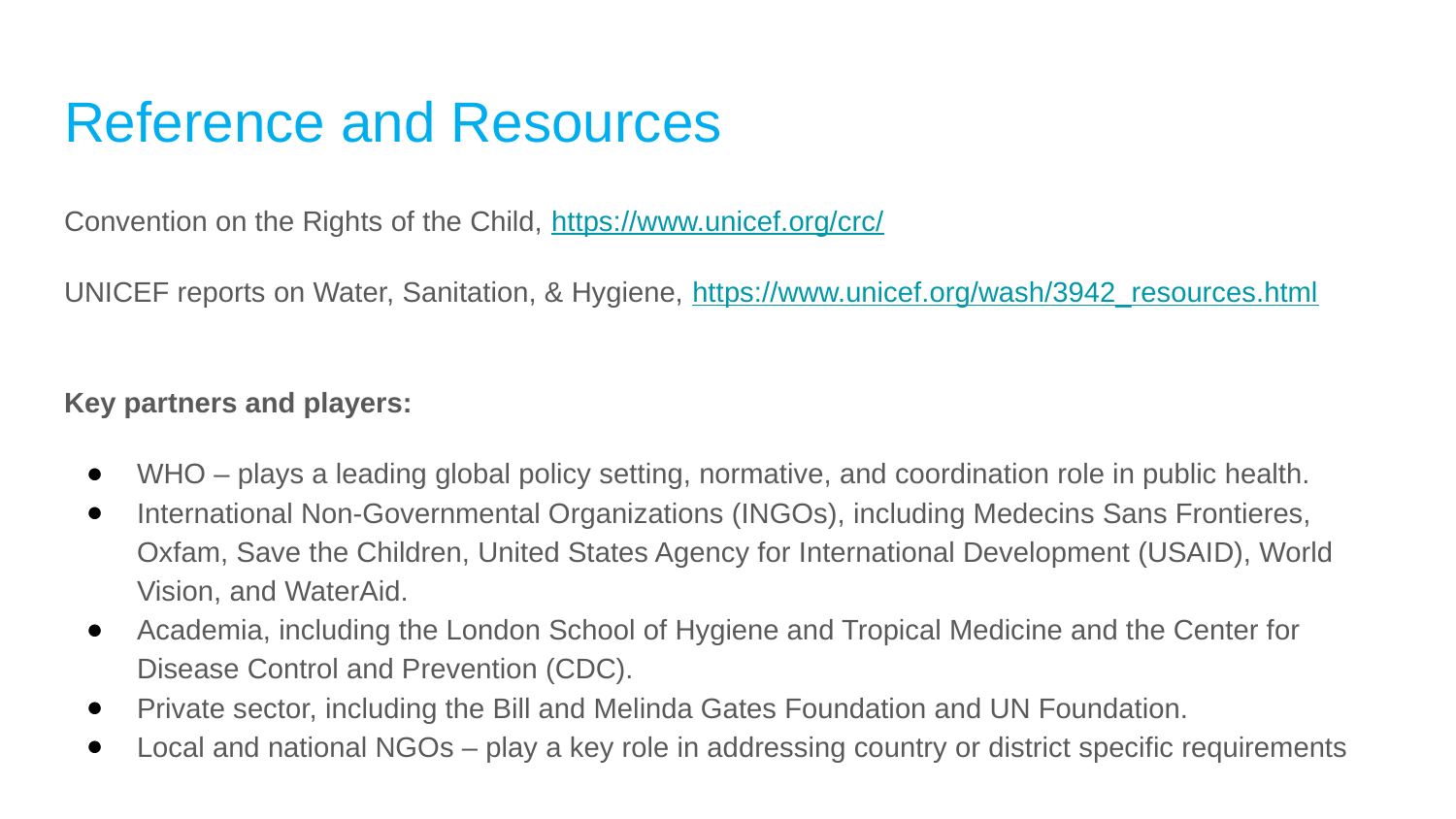

# Reference and Resources
Convention on the Rights of the Child, https://www.unicef.org/crc/
UNICEF reports on Water, Sanitation, & Hygiene, https://www.unicef.org/wash/3942_resources.html

Key partners and players:
WHO – plays a leading global policy setting, normative, and coordination role in public health.
International Non-Governmental Organizations (INGOs), including Medecins Sans Frontieres, Oxfam, Save the Children, United States Agency for International Development (USAID), World Vision, and WaterAid.
Academia, including the London School of Hygiene and Tropical Medicine and the Center for Disease Control and Prevention (CDC).
Private sector, including the Bill and Melinda Gates Foundation and UN Foundation.
Local and national NGOs – play a key role in addressing country or district specific requirements